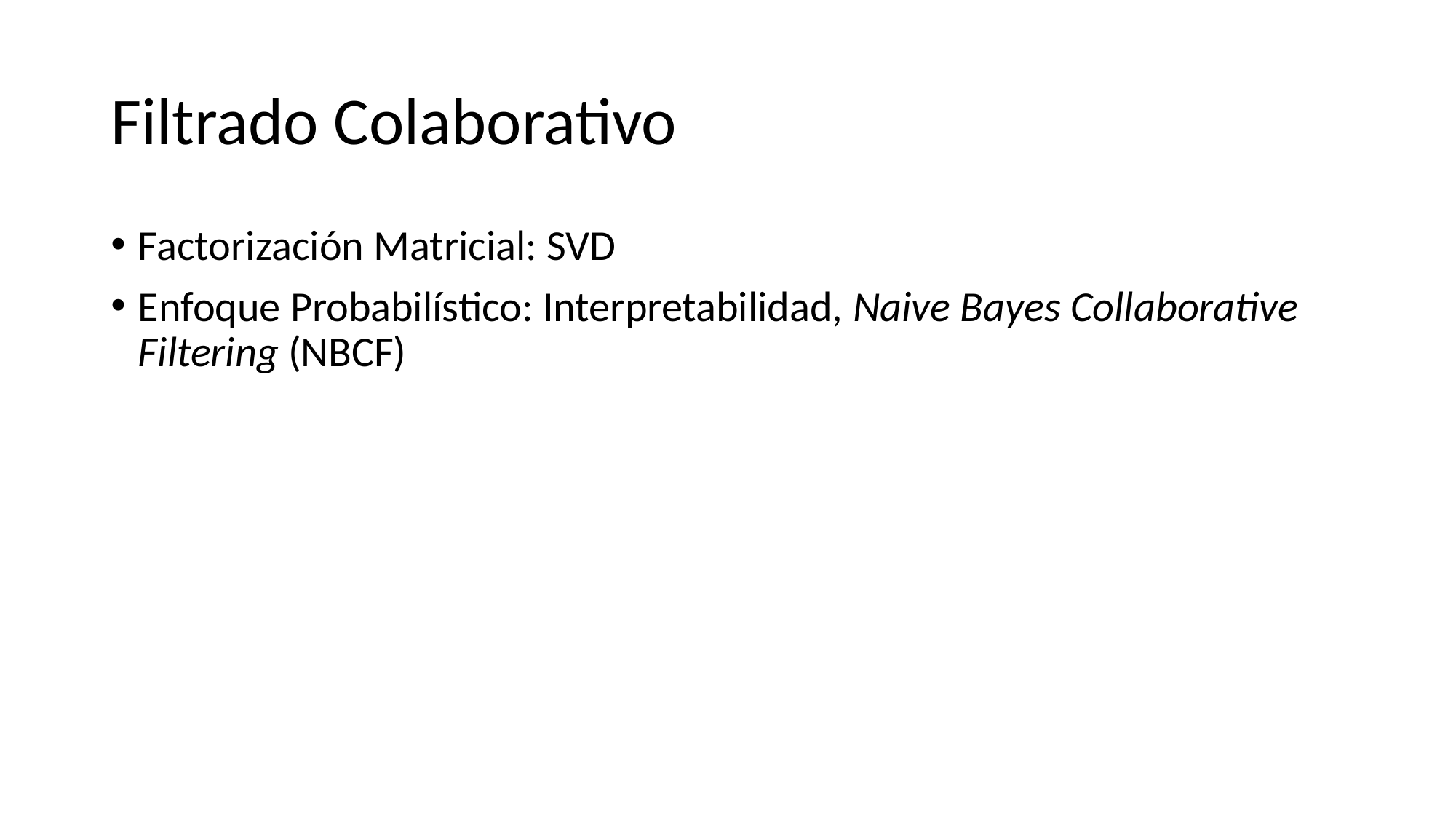

# Filtrado Colaborativo
Factorización Matricial: SVD
Enfoque Probabilístico: Interpretabilidad, Naive Bayes Collaborative Filtering (NBCF)